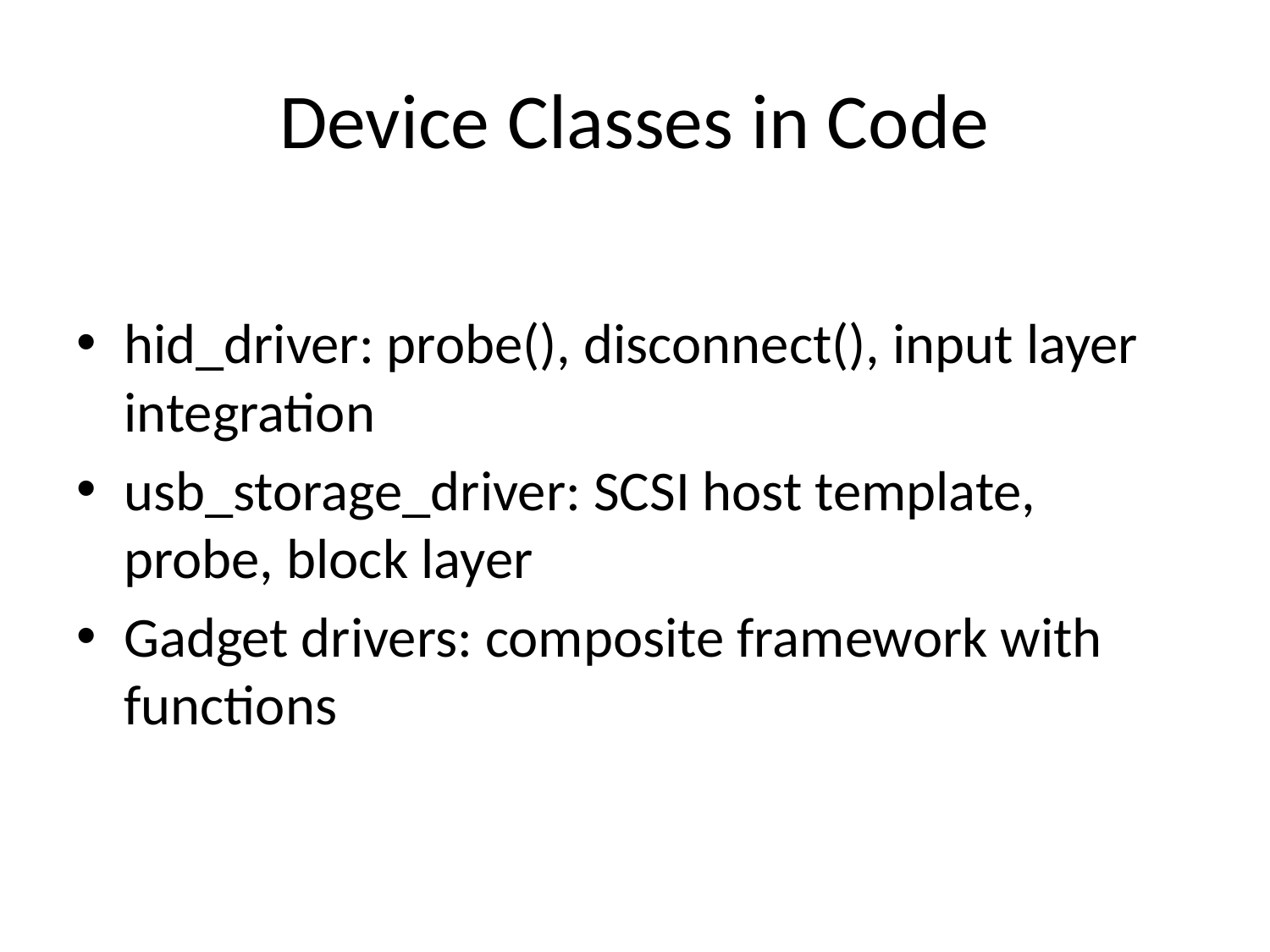

# Device Classes in Code

hid_driver: probe(), disconnect(), input layer integration
usb_storage_driver: SCSI host template, probe, block layer
Gadget drivers: composite framework with functions